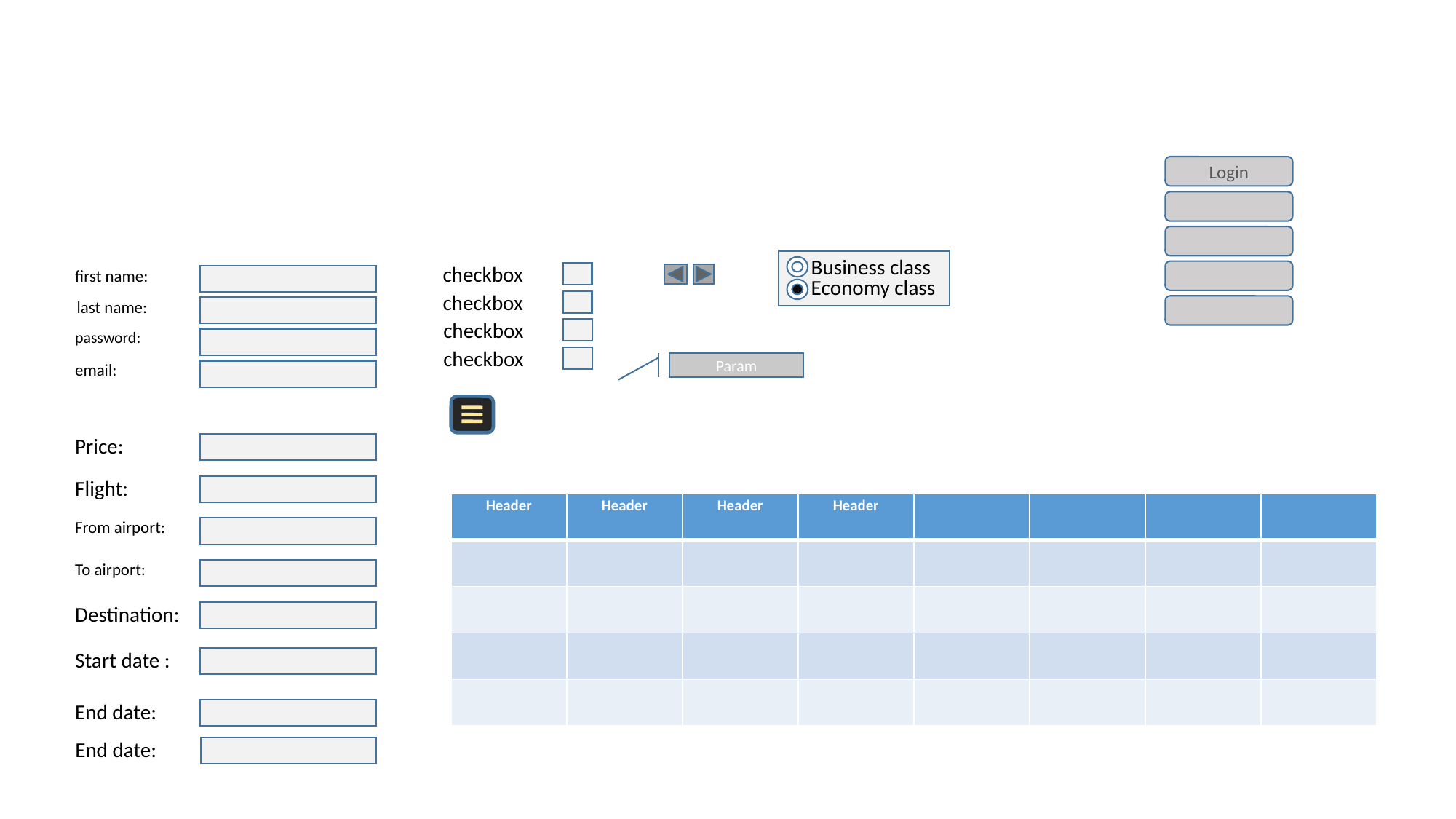

Login

Business class

Economy class

checkbox
first name:

checkbox

last name:

checkbox

password:

checkbox

Param
email:

Price:

Flight:

| Header | Header | Header | Header |  |  |  |  |
| --- | --- | --- | --- | --- | --- | --- | --- |
|  |  |  |  |  |  |  |  |
|  |  |  |  |  |  |  |  |
|  |  |  |  |  |  |  |  |
|  |  |  |  |  |  |  |  |
From airport:

To airport:

Destination:

Start date :

End date:

End date: